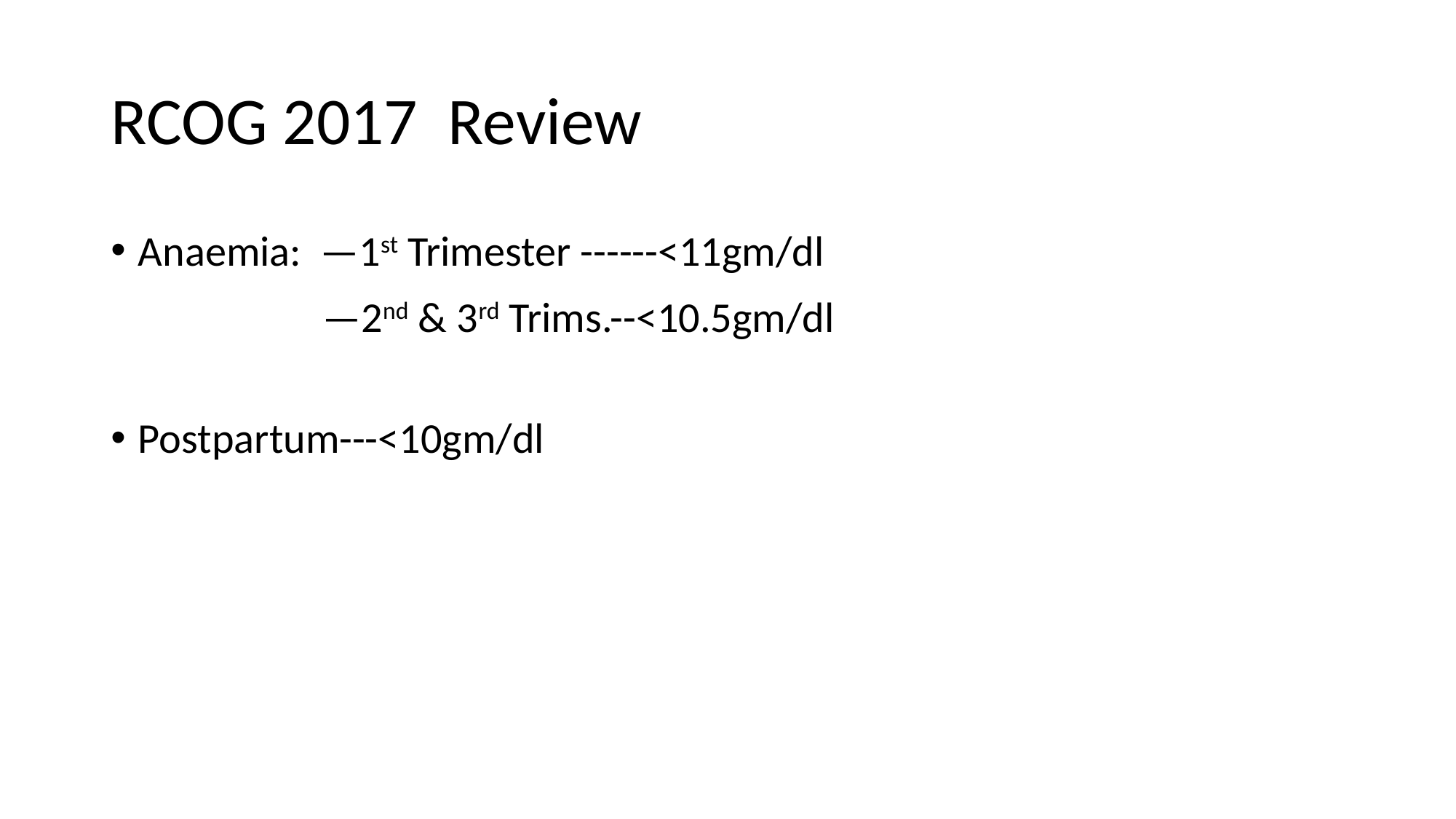

# RCOG 2017  Review
Anaemia:  —1st Trimester ------<11gm/dl
                      —2nd & 3rd Trims.--<10.5gm/dl

Postpartum---<10gm/dl